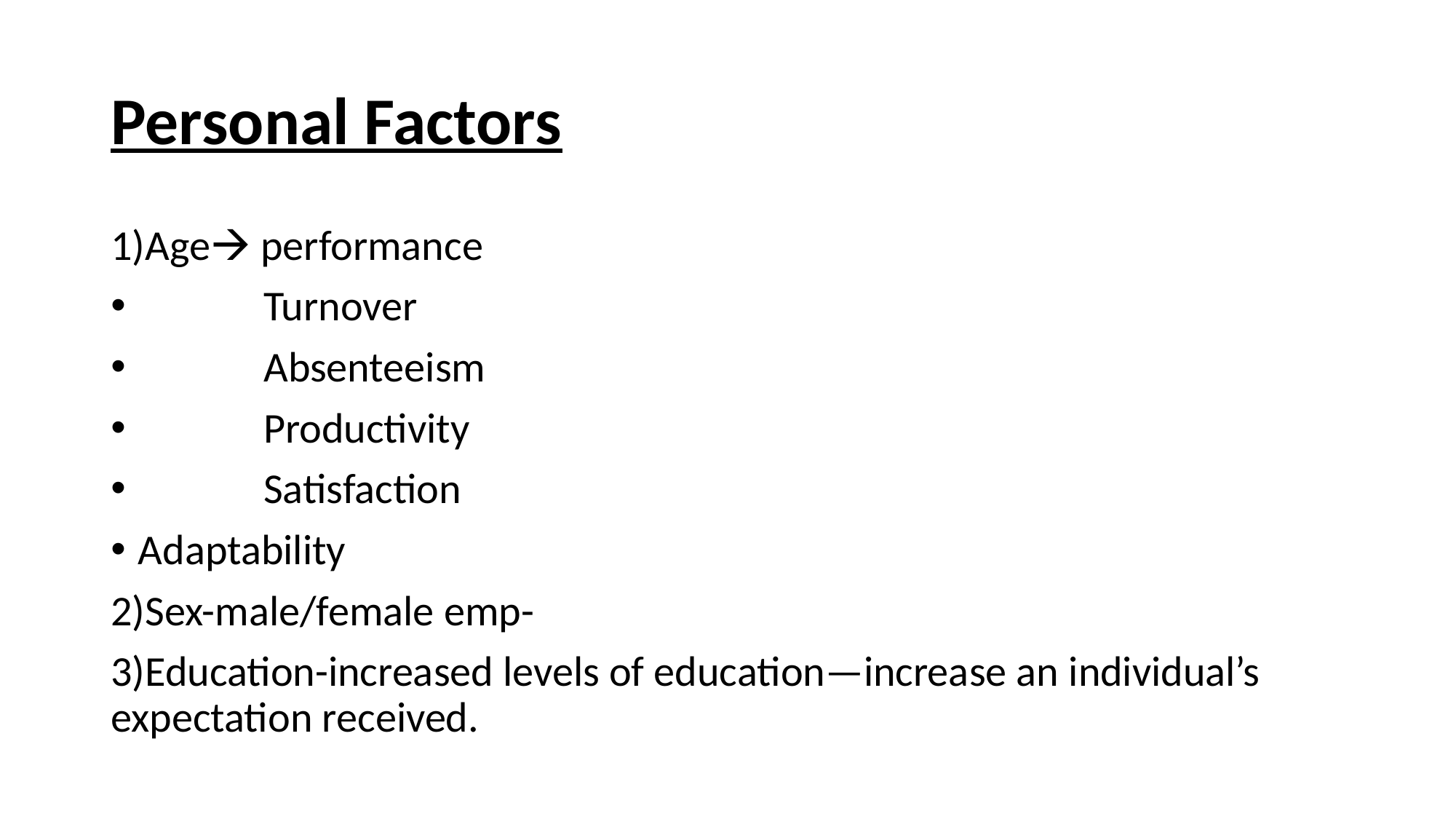

# Personal Factors
1)Age🡪 performance
             Turnover
             Absenteeism
             Productivity
             Satisfaction
Adaptability
2)Sex-male/female emp-
3)Education-increased levels of education—increase an individual’s expectation received.